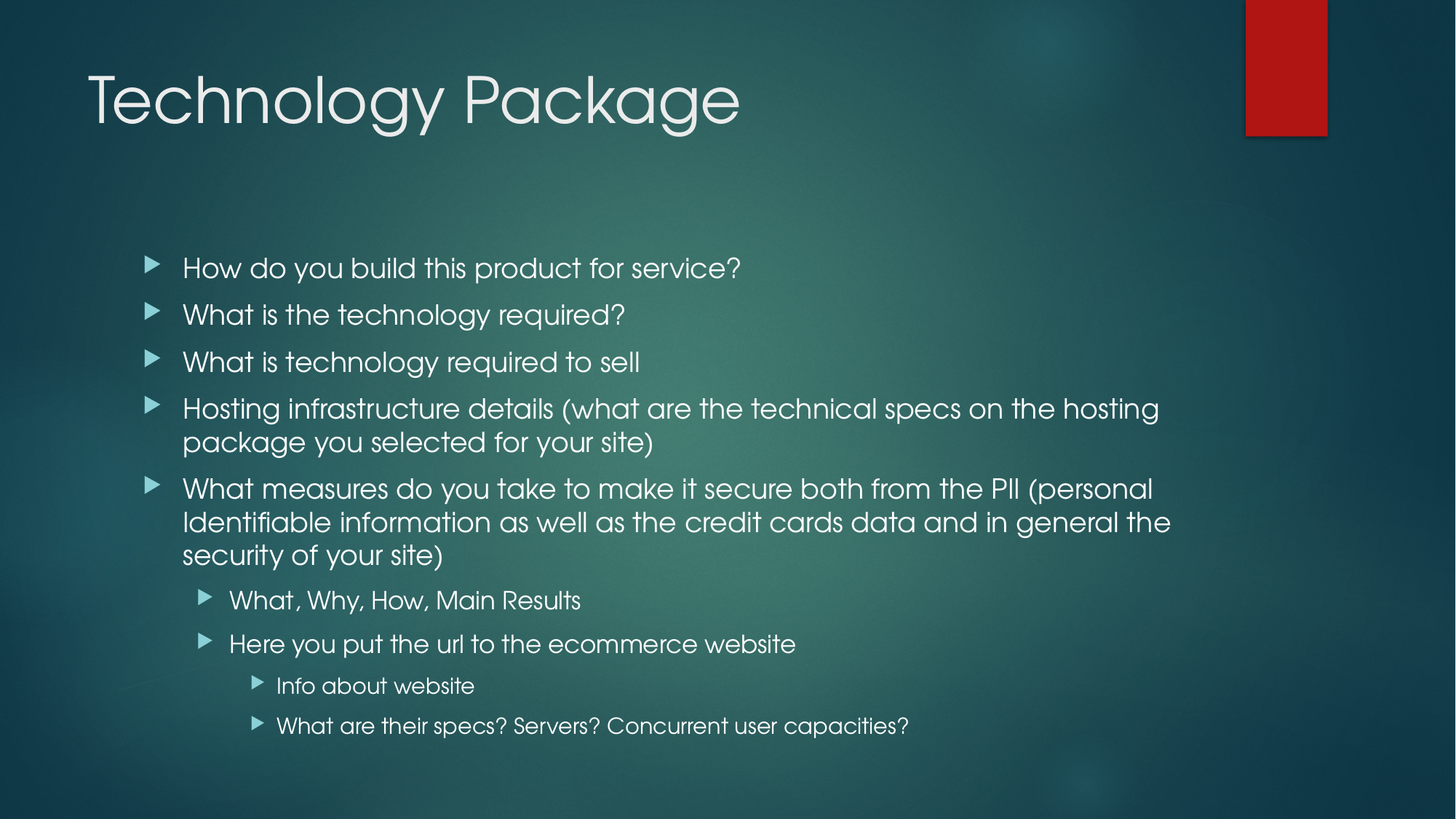

# Technology Package
How do you build this product for service?
What is the technology required?
What is technology required to sell
Hosting infrastructure details (what are the technical specs on the hosting package you selected for your site)
What measures do you take to make it secure both from the PII (personal Identifiable information as well as the credit cards data and in general the security of your site)
What, Why, How, Main Results
Here you put the url to the ecommerce website
Info about website
What are their specs? Servers? Concurrent user capacities?